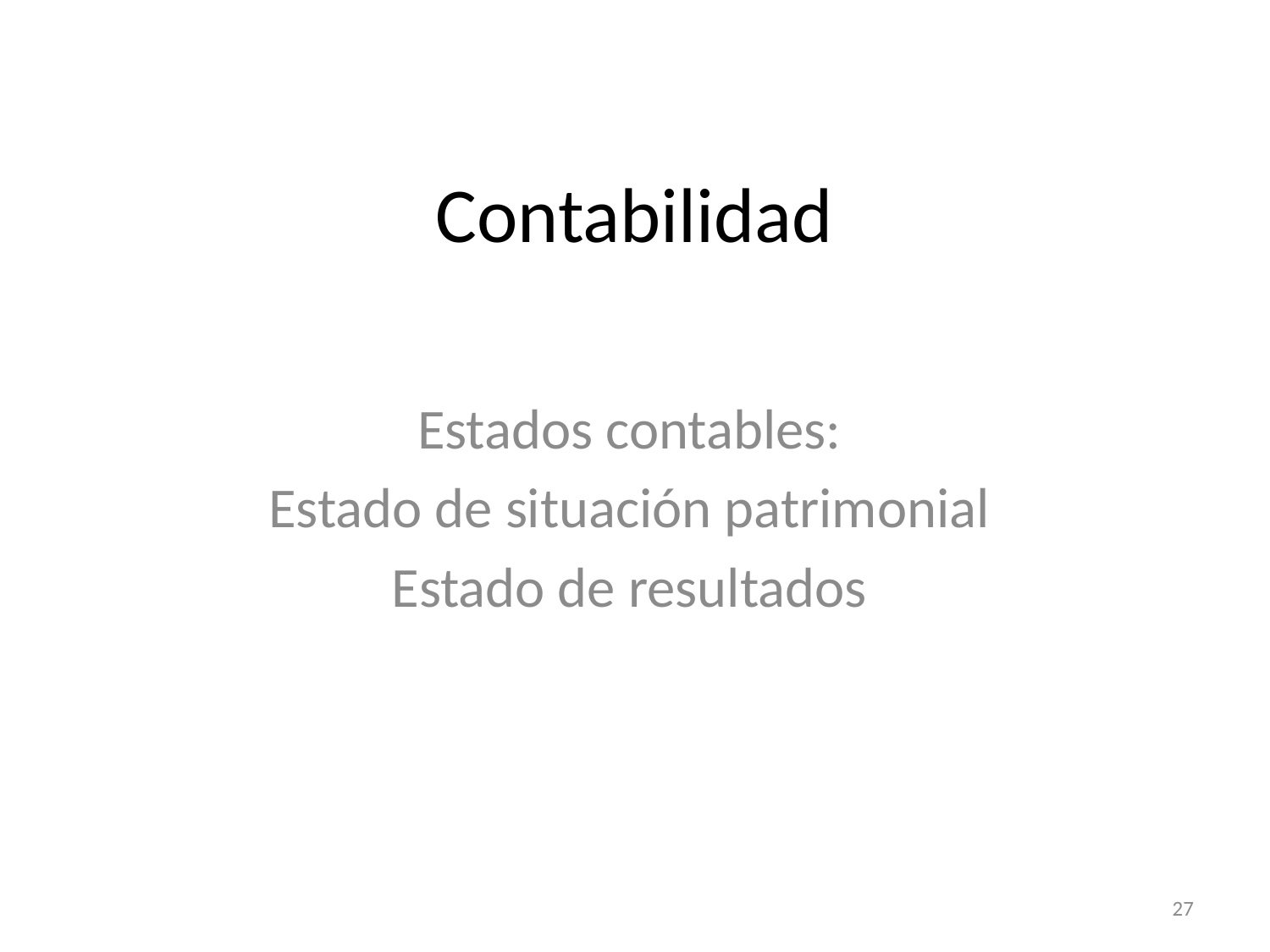

# Contabilidad
Estados contables:
Estado de situación patrimonial
Estado de resultados

27